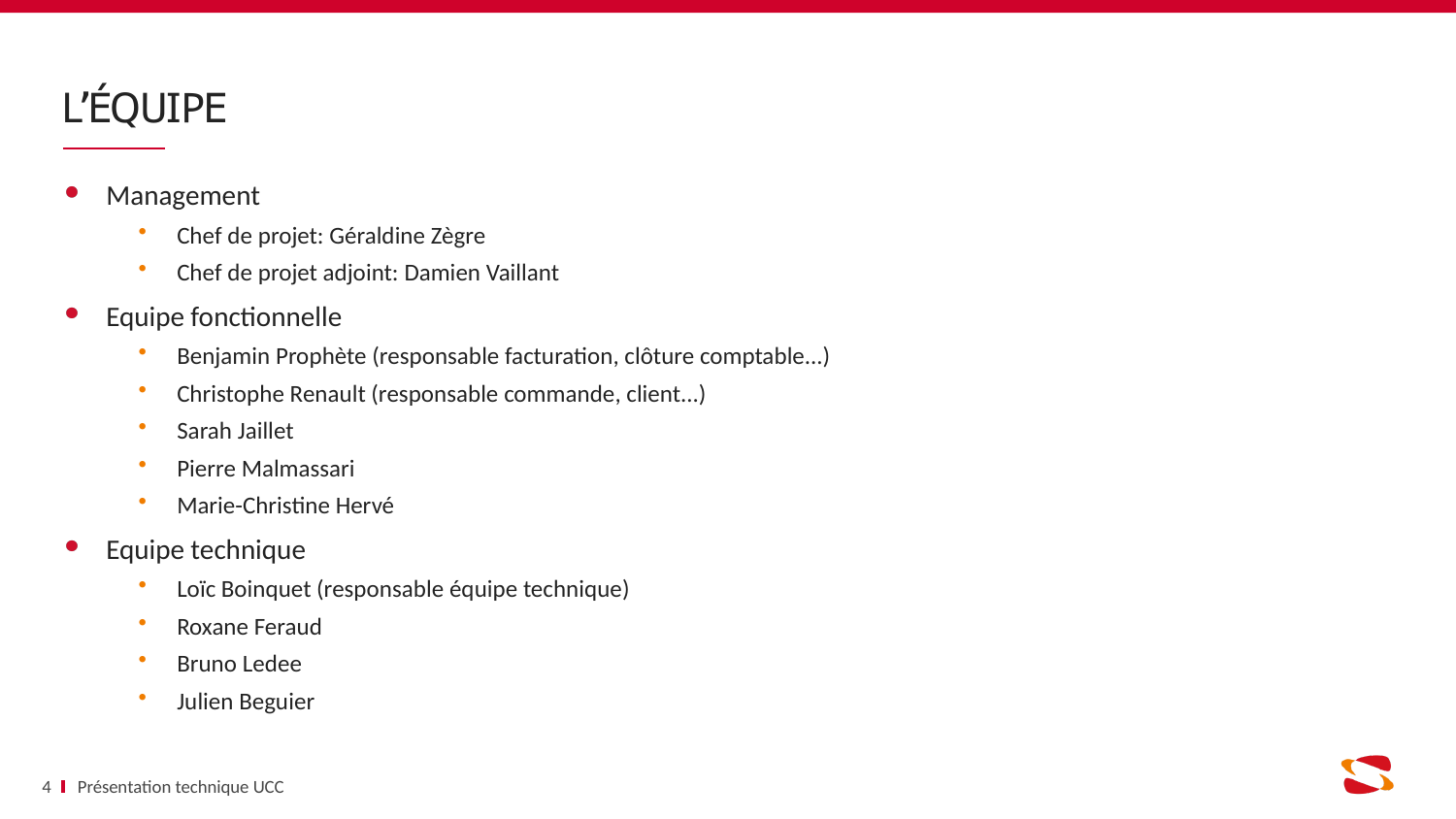

# L’équipe
Management
Chef de projet: Géraldine Zègre
Chef de projet adjoint: Damien Vaillant
Equipe fonctionnelle
Benjamin Prophète (responsable facturation, clôture comptable...)
Christophe Renault (responsable commande, client...)
Sarah Jaillet
Pierre Malmassari
Marie-Christine Hervé
Equipe technique
Loïc Boinquet (responsable équipe technique)
Roxane Feraud
Bruno Ledee
Julien Beguier

4
Présentation technique UCC